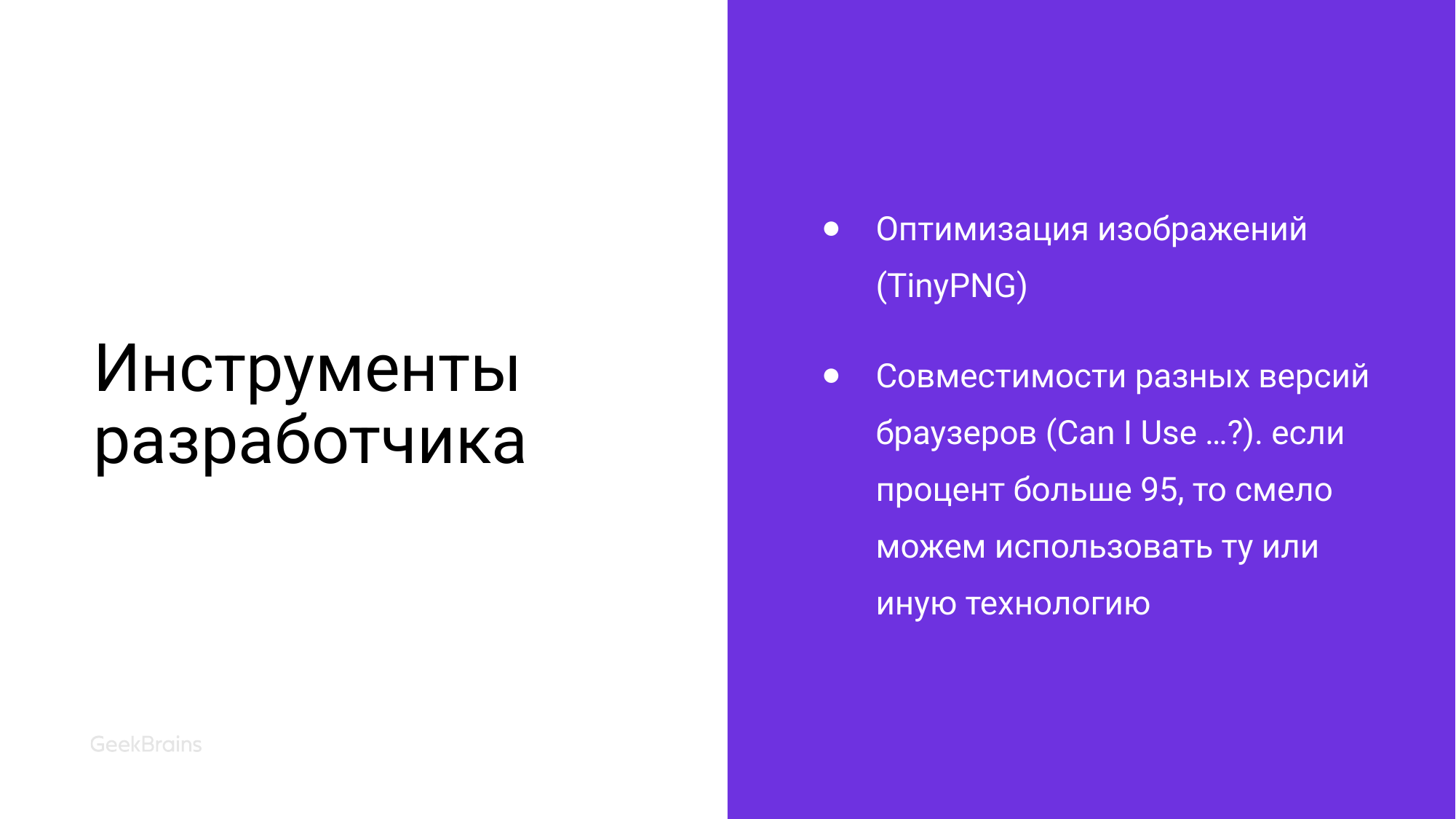

# Инструменты разработчика
Оптимизация изображений (TinyPNG)
Совместимости разных версий браузеров (Can I Use …?). если процент больше 95, то смело можем использовать ту или иную технологию